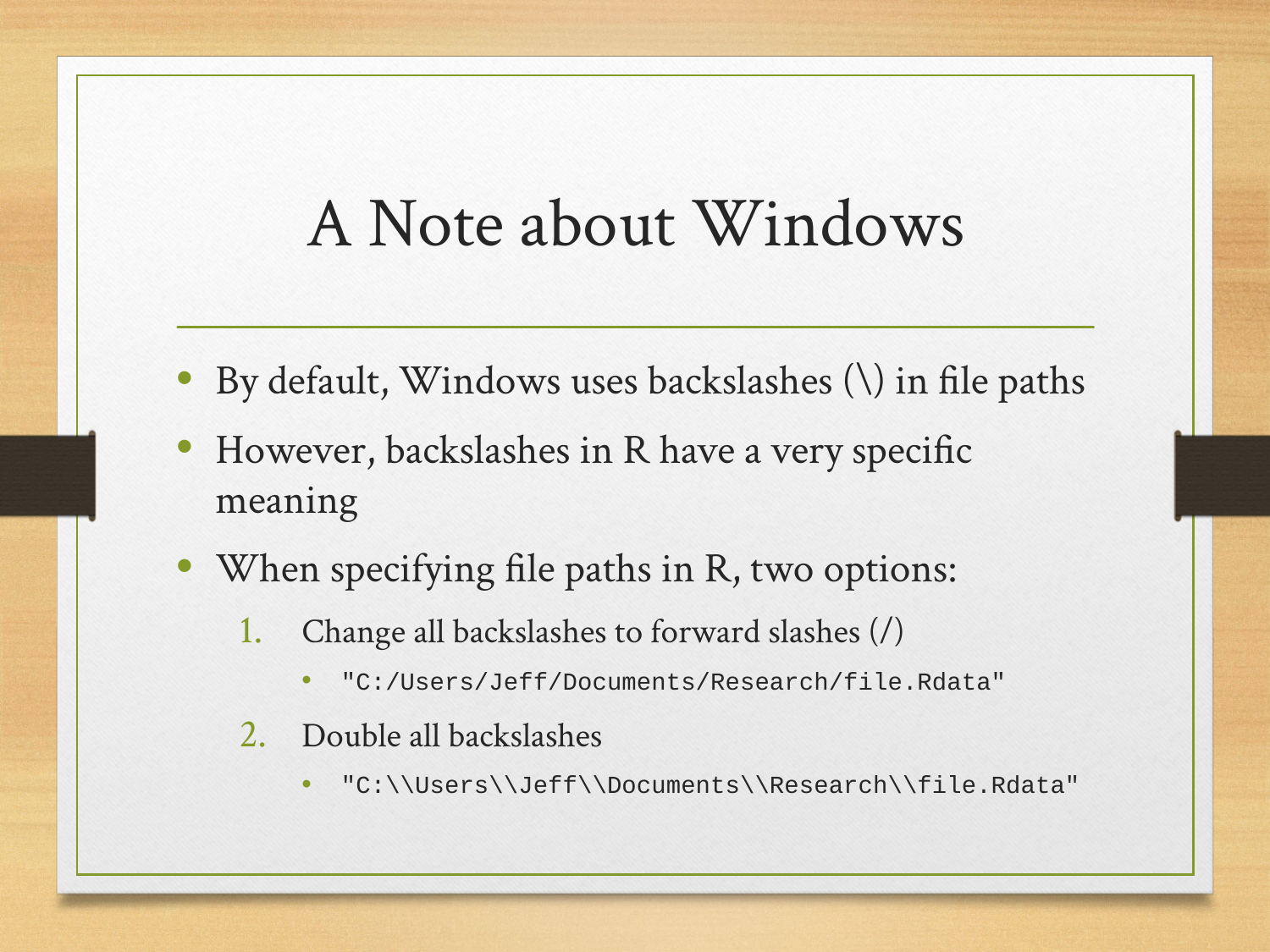

# A Note about Windows
By default, Windows uses backslashes (\) in file paths
However, backslashes in R have a very specific meaning
When specifying file paths in R, two options:
Change all backslashes to forward slashes (/)
"C:/Users/Jeff/Documents/Research/file.Rdata"
Double all backslashes
"C:\\Users\\Jeff\\Documents\\Research\\file.Rdata"